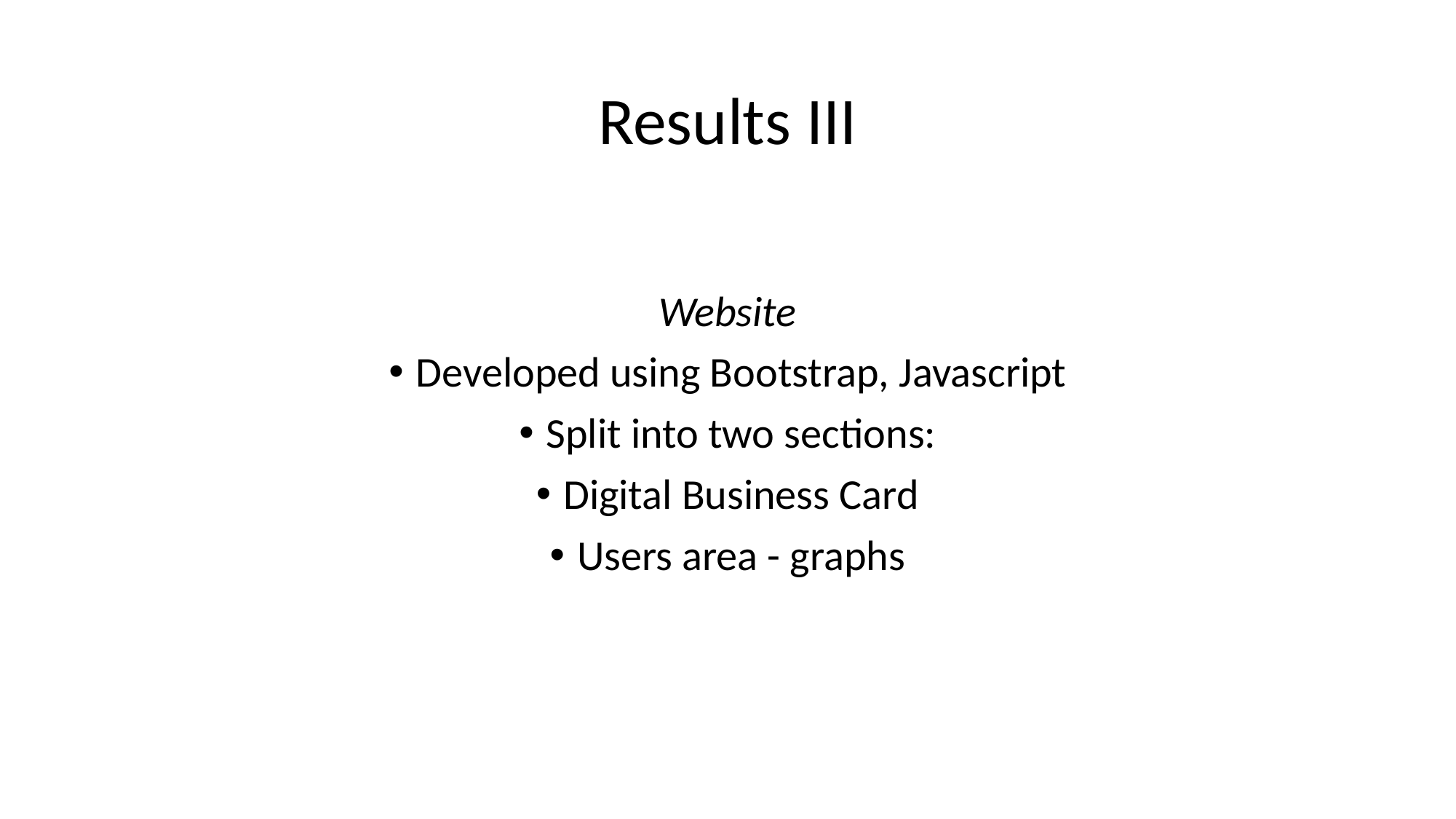

# Results III

Website
Developed using Bootstrap, Javascript
Split into two sections:
Digital Business Card
Users area - graphs